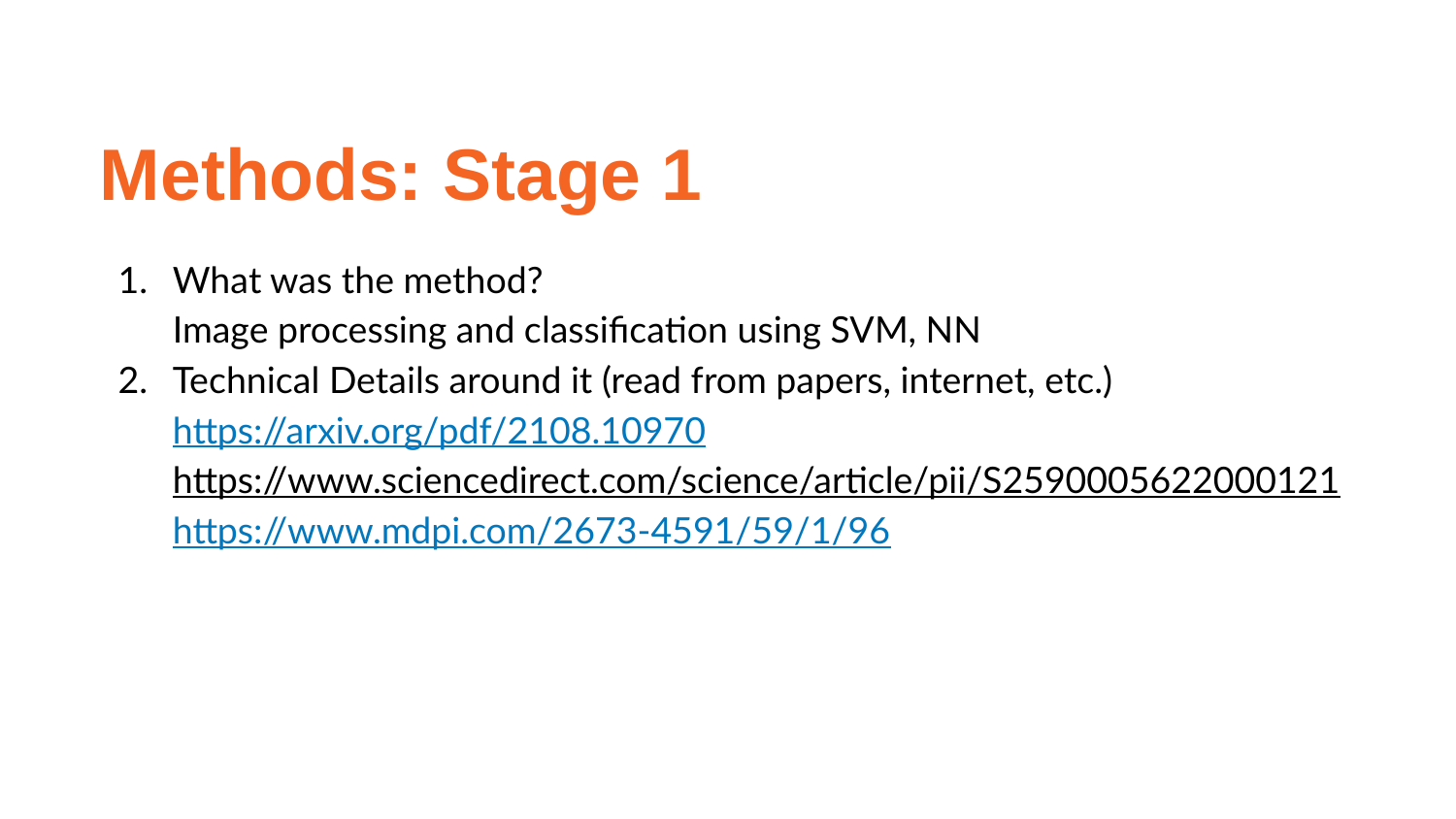

Methods: Stage 1
# What was the method? Image processing and classification using SVM, NN
Technical Details around it (read from papers, internet, etc.)
https://arxiv.org/pdf/2108.10970
https://www.sciencedirect.com/science/article/pii/S2590005622000121
https://www.mdpi.com/2673-4591/59/1/96